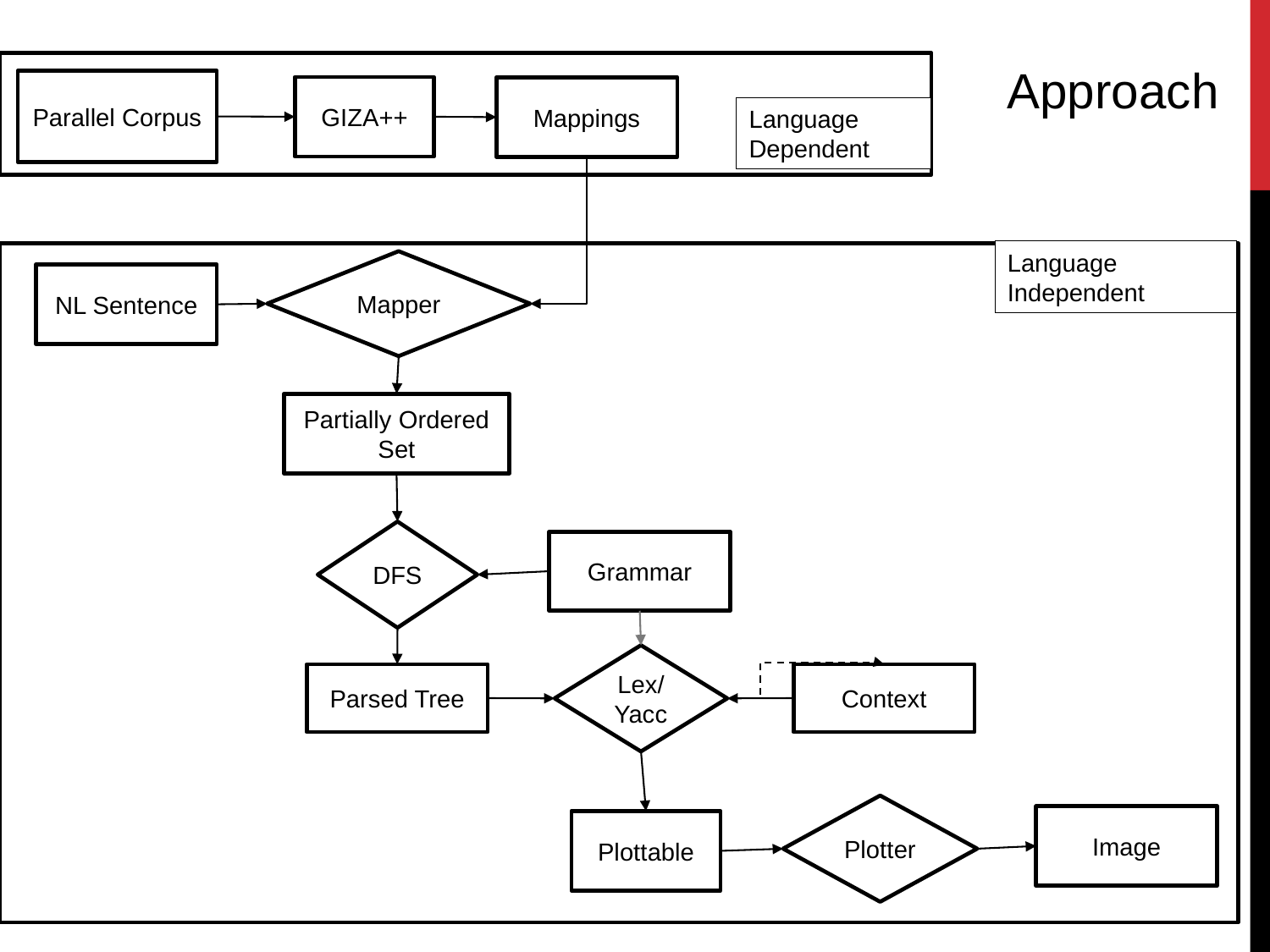

Approach
Parallel Corpus
GIZA++
Mappings
Language Dependent
Language Independent

Mapper
NL Sentence
Partially Ordered Set
DFS
Grammar
Lex/Yacc
Parsed Tree
Context
Plotter
Image
Plottable